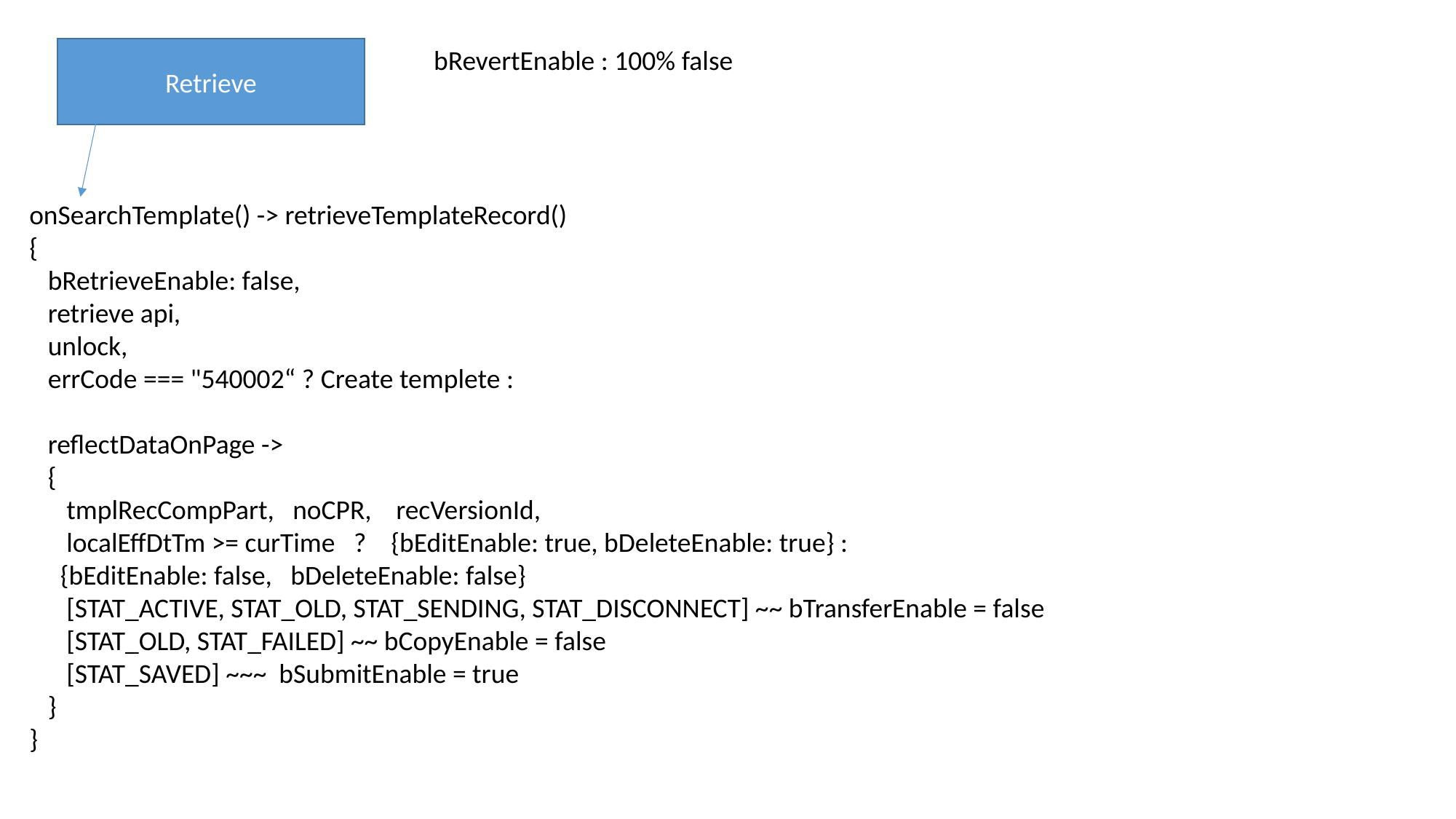

bRevertEnable : 100% false
Retrieve

onSearchTemplate() -> retrieveTemplateRecord()
{
   bRetrieveEnable: false,
   retrieve api,
   unlock,
   errCode === "540002“ ? Create templete :

   reflectDataOnPage ->
   {
      tmplRecCompPart,   noCPR,    recVersionId,
      localEffDtTm >= curTime   ?    {bEditEnable: true, bDeleteEnable: true} :
     {bEditEnable: false,   bDeleteEnable: false}
      [STAT_ACTIVE, STAT_OLD, STAT_SENDING, STAT_DISCONNECT] ~~ bTransferEnable = false
      [STAT_OLD, STAT_FAILED] ~~ bCopyEnable = false
      [STAT_SAVED] ~~~  bSubmitEnable = true
   }
}